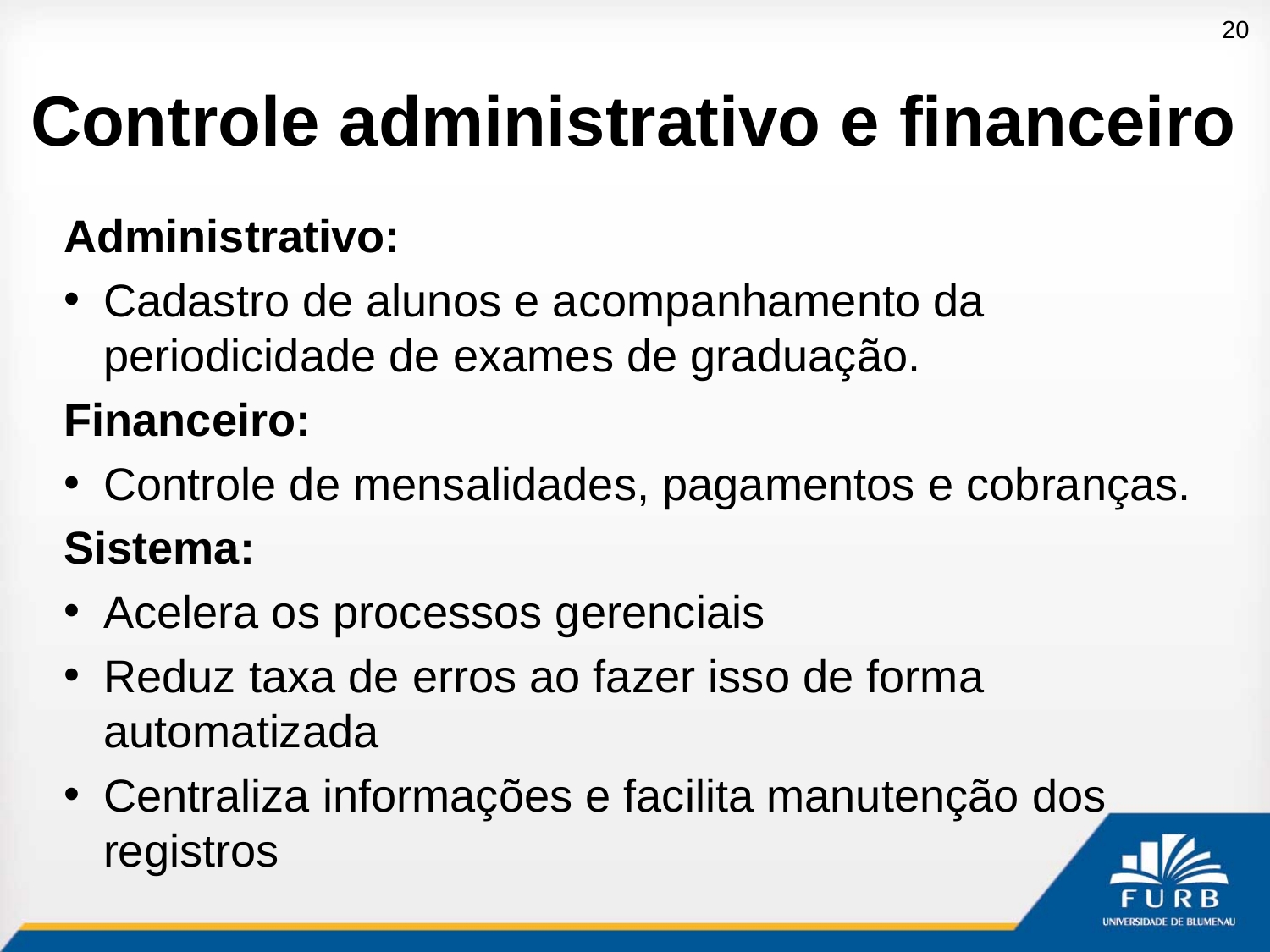

20
# Controle administrativo e financeiro
Administrativo:
Cadastro de alunos e acompanhamento da periodicidade de exames de graduação.
Financeiro:
Controle de mensalidades, pagamentos e cobranças.
Sistema:
Acelera os processos gerenciais
Reduz taxa de erros ao fazer isso de forma automatizada
Centraliza informações e facilita manutenção dos registros